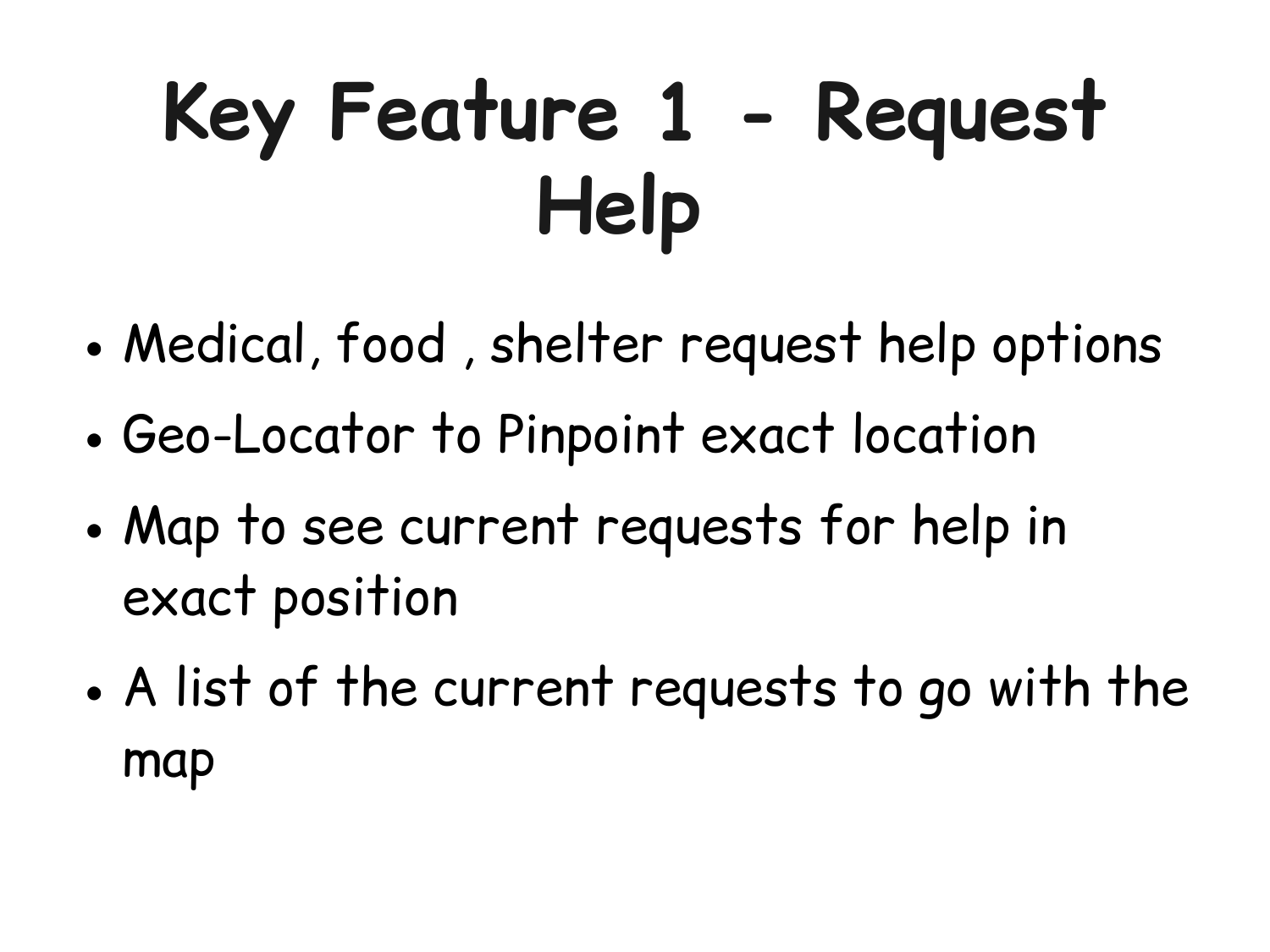

# Key Feature 1 - Request Help

Medical, food , shelter request help options
Geo-Locator to Pinpoint exact location
Map to see current requests for help in exact position
A list of the current requests to go with the map